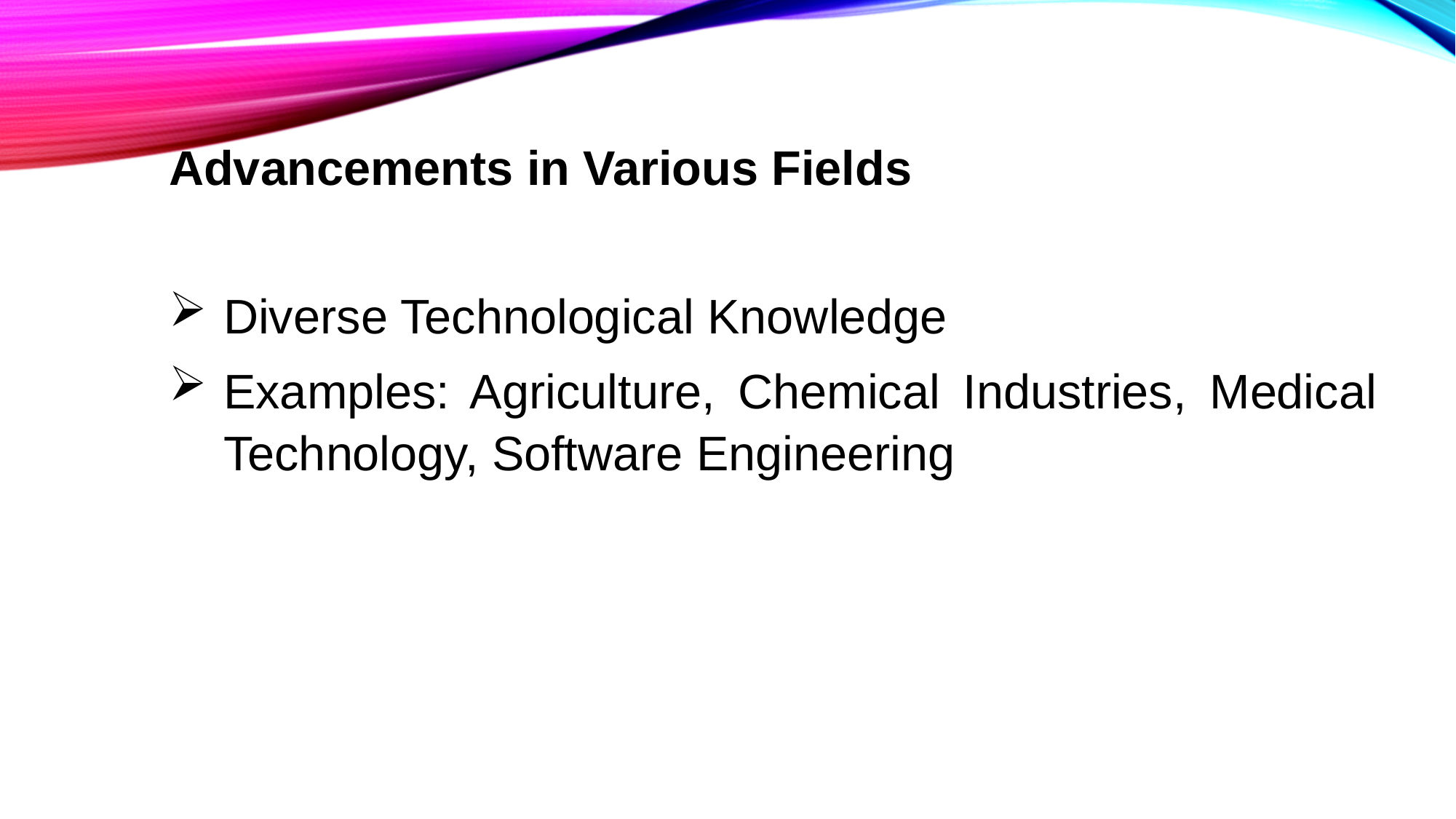

Advancements in Various Fields

Diverse Technological Knowledge
Examples: Agriculture, Chemical Industries, Medical Technology, Software Engineering